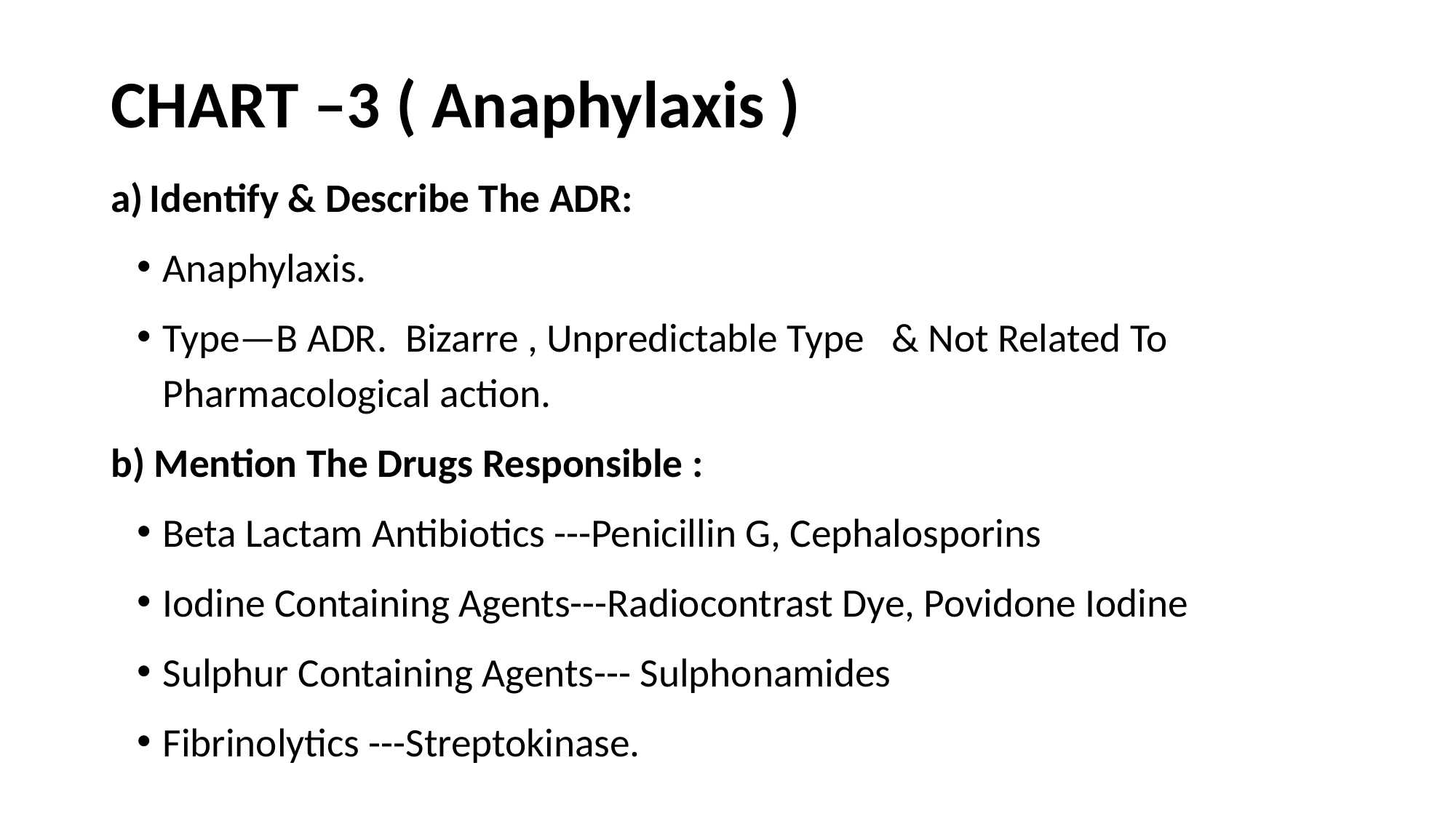

# CHART –3 ( Anaphylaxis )
Identify & Describe The ADR:
Anaphylaxis.
Type—B ADR.  Bizarre , Unpredictable Type   & Not Related To Pharmacological action.
b) Mention The Drugs Responsible :
Beta Lactam Antibiotics ---Penicillin G, Cephalosporins
Iodine Containing Agents---Radiocontrast Dye, Povidone Iodine
Sulphur Containing Agents--- Sulphonamides
Fibrinolytics ---Streptokinase.